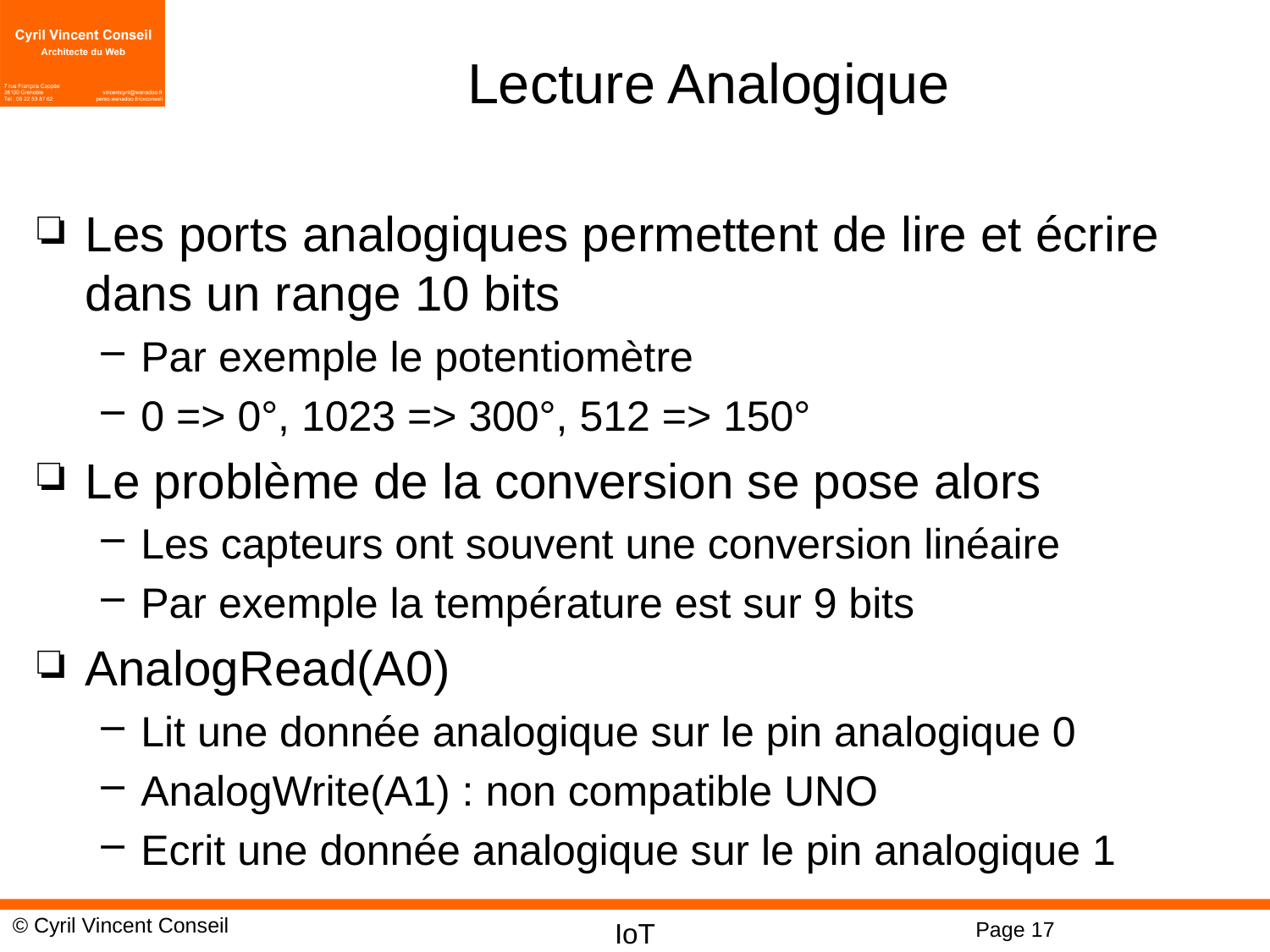

# Lecture Analogique
Les ports analogiques permettent de lire et écrire dans un range 10 bits
Par exemple le potentiomètre
0 => 0°, 1023 => 300°, 512 => 150°
Le problème de la conversion se pose alors
Les capteurs ont souvent une conversion linéaire
Par exemple la température est sur 9 bits
AnalogRead(A0)
Lit une donnée analogique sur le pin analogique 0
AnalogWrite(A1) : non compatible UNO
Ecrit une donnée analogique sur le pin analogique 1